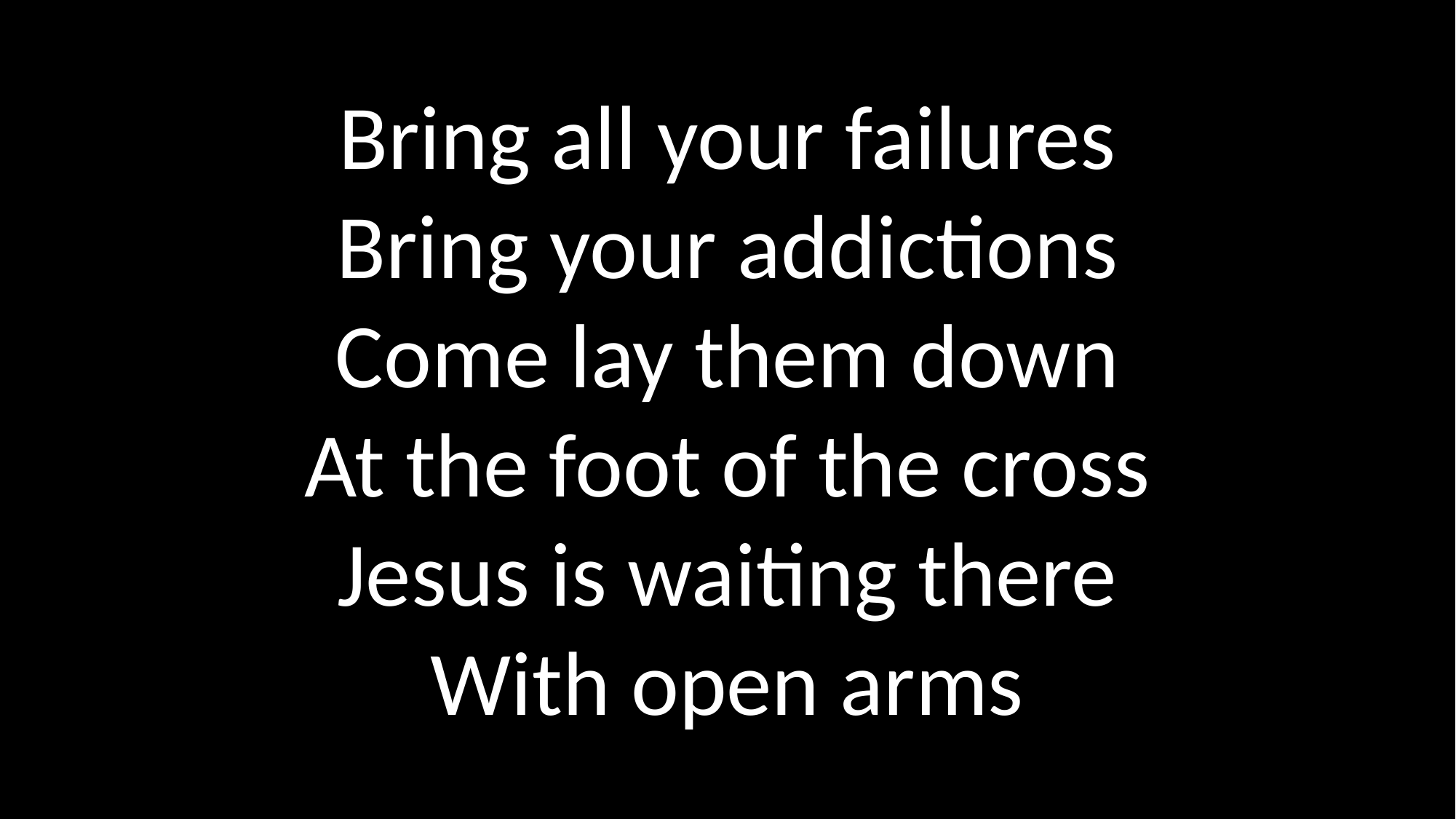

Bring all your failures
Bring your addictions
Come lay them down
At the foot of the cross
Jesus is waiting there
With open arms